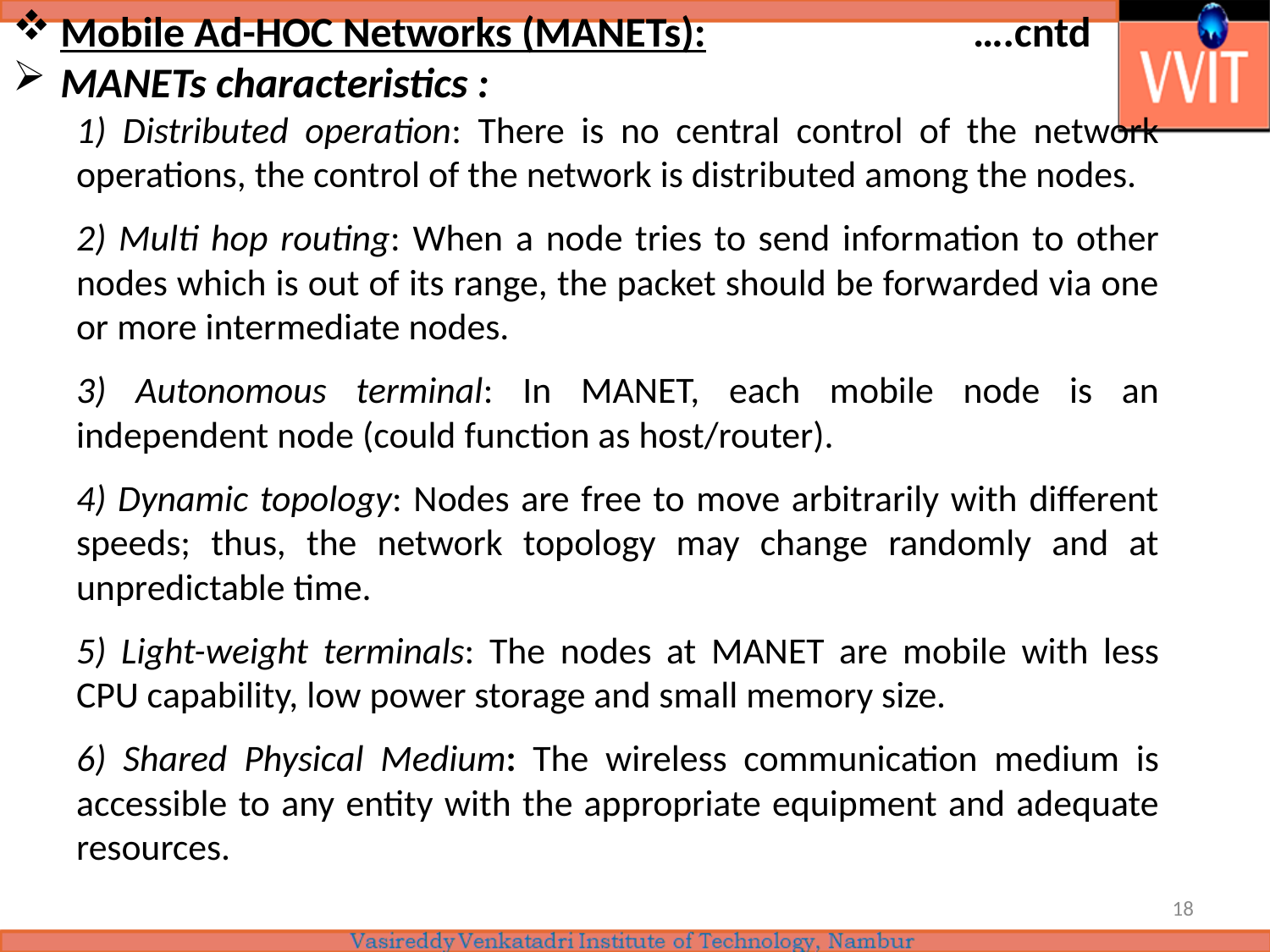

Mobile Ad-HOC Networks (MANETs):                            ….cntd
MANETs characteristics :
1) Distributed operation: There is no central control of the network operations, the control of the network is distributed among the nodes.

2) Multi hop routing: When a node tries to send information to other nodes which is out of its range, the packet should be forwarded via one or more intermediate nodes.

3) Autonomous terminal: In MANET, each mobile node is an independent node (could function as host/router).

4) Dynamic topology: Nodes are free to move arbitrarily with different speeds; thus, the network topology may change randomly and at unpredictable time.

5) Light-weight terminals: The nodes at MANET are mobile with less CPU capability, low power storage and small memory size.

6) Shared Physical Medium: The wireless communication medium is accessible to any entity with the appropriate equipment and adequate resources.
18